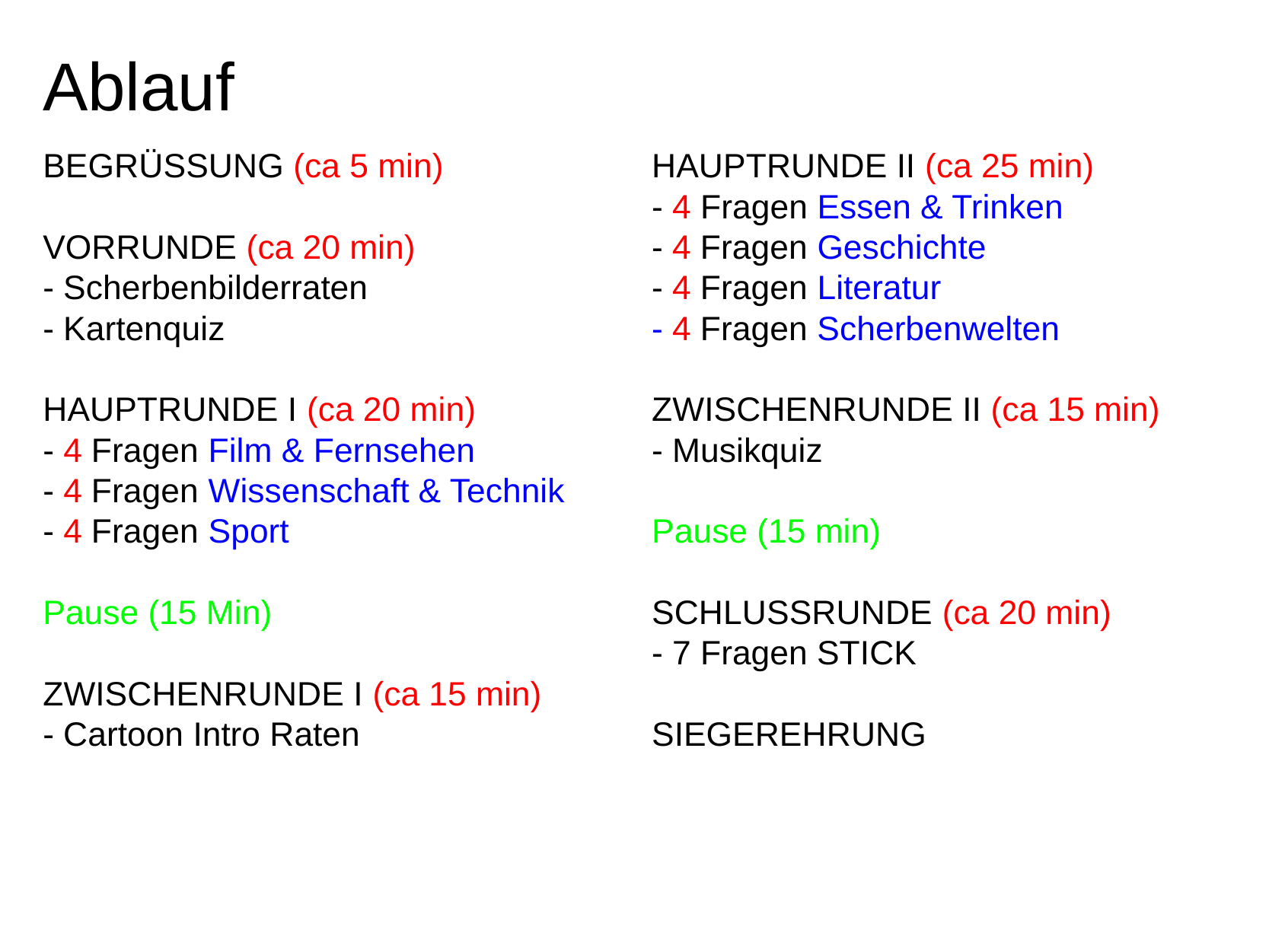

# Ablauf
BEGRÜSSUNG (ca 5 min)

VORRUNDE (ca 20 min)
- Scherbenbilderraten
- Kartenquiz

HAUPTRUNDE I (ca 20 min)
- 4 Fragen Film & Fernsehen
- 4 Fragen Wissenschaft & Technik
- 4 Fragen Sport

Pause (15 Min)

ZWISCHENRUNDE I (ca 15 min)
- Cartoon Intro Raten

HAUPTRUNDE II (ca 25 min)
- 4 Fragen Essen & Trinken
- 4 Fragen Geschichte
- 4 Fragen Literatur
- 4 Fragen Scherbenwelten

ZWISCHENRUNDE II (ca 15 min)
- Musikquiz

Pause (15 min)

SCHLUSSRUNDE (ca 20 min)
- 7 Fragen STICK

SIEGEREHRUNG